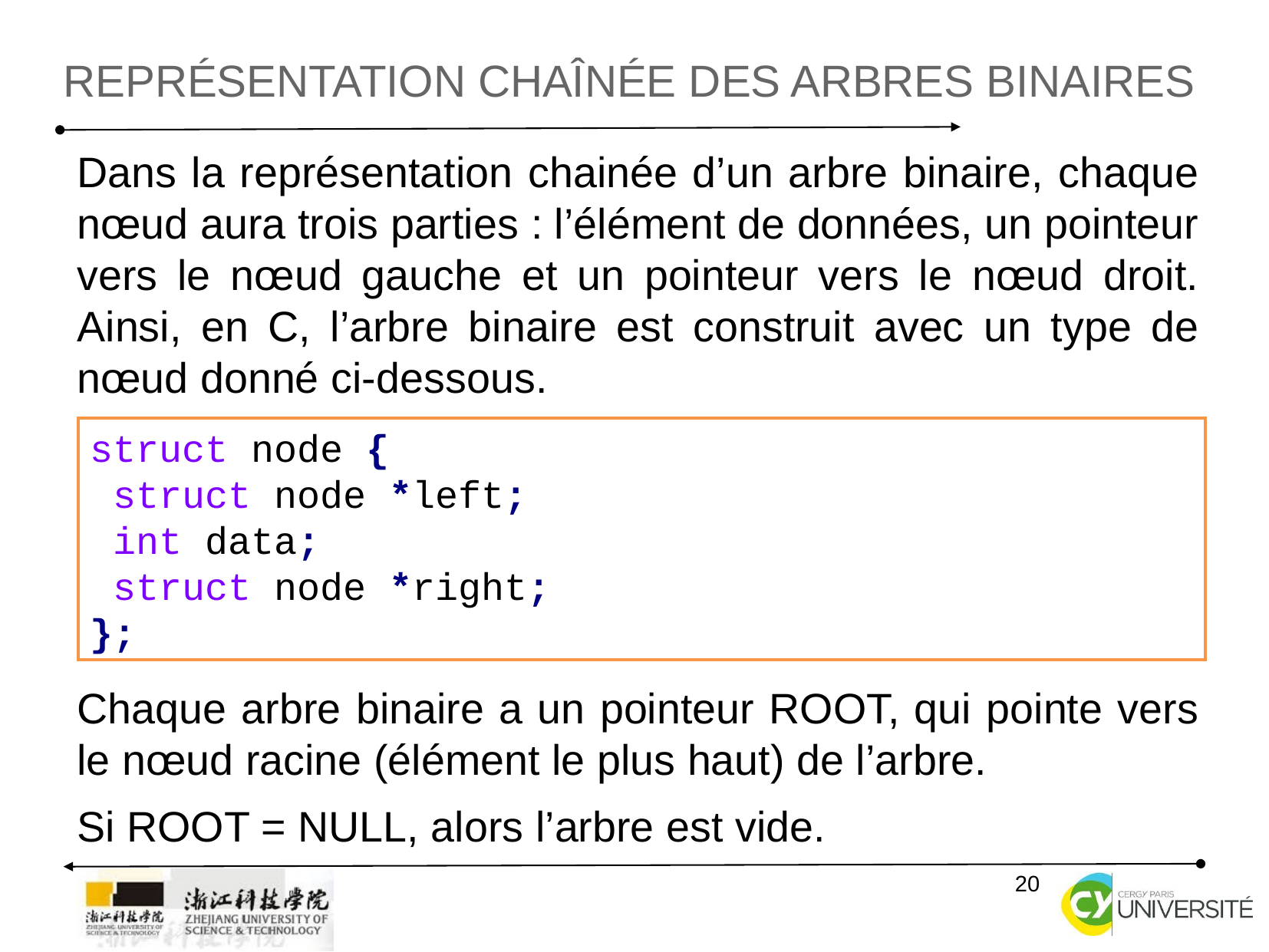

Représentation Chaînée des arbres binaires
Dans la représentation chainée d’un arbre binaire, chaque nœud aura trois parties : l’élément de données, un pointeur vers le nœud gauche et un pointeur vers le nœud droit. Ainsi, en C, l’arbre binaire est construit avec un type de nœud donné ci-dessous.

Chaque arbre binaire a un pointeur ROOT, qui pointe vers le nœud racine (élément le plus haut) de l’arbre.
Si ROOT = NULL, alors l’arbre est vide.
struct node {
 struct node *left;
 int data;
 struct node *right;
};